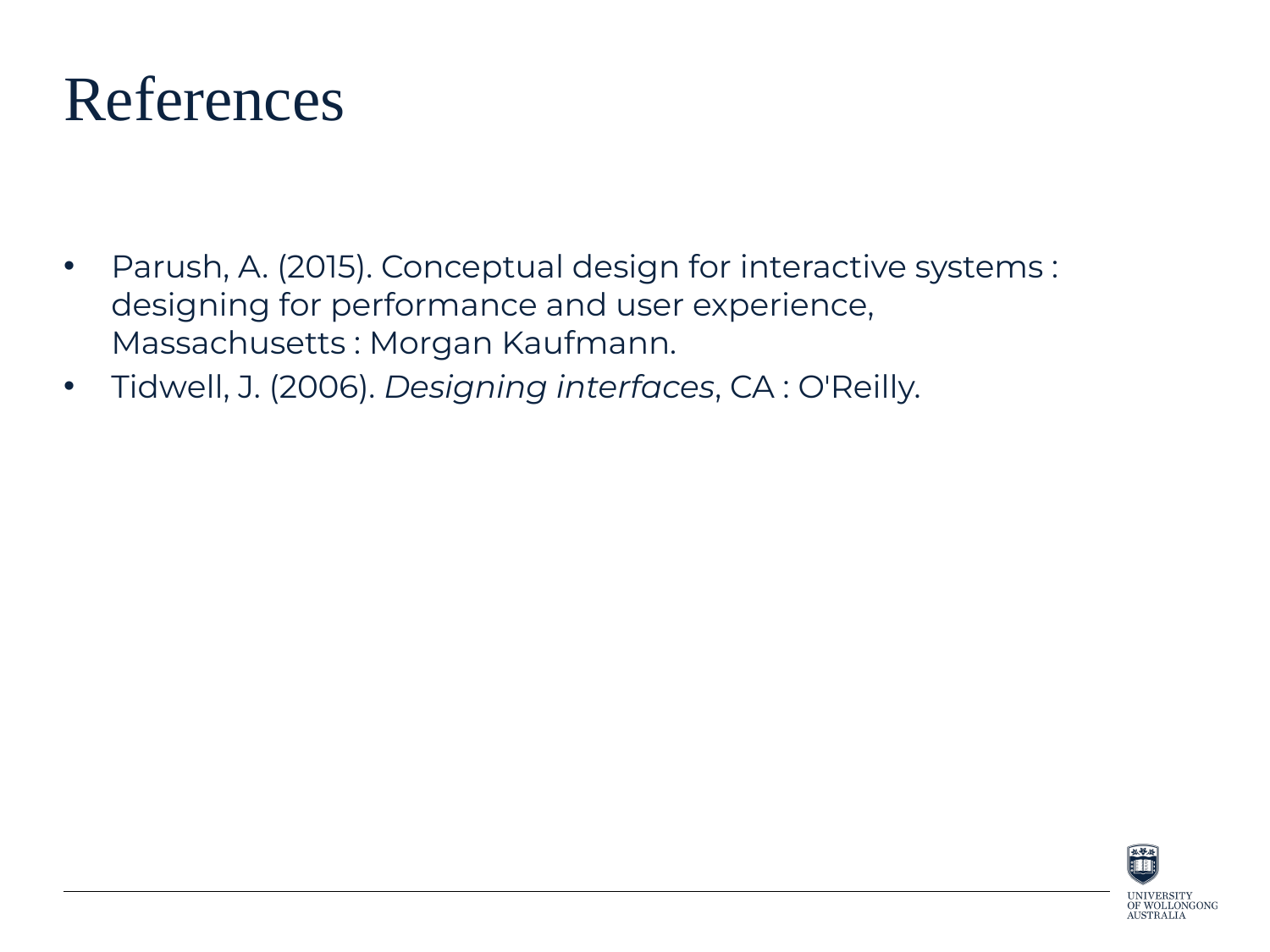

# References
Parush, A. (2015). Conceptual design for interactive systems : designing for performance and user experience, Massachusetts : Morgan Kaufmann.
Tidwell, J. (2006). Designing interfaces, CA : O'Reilly.